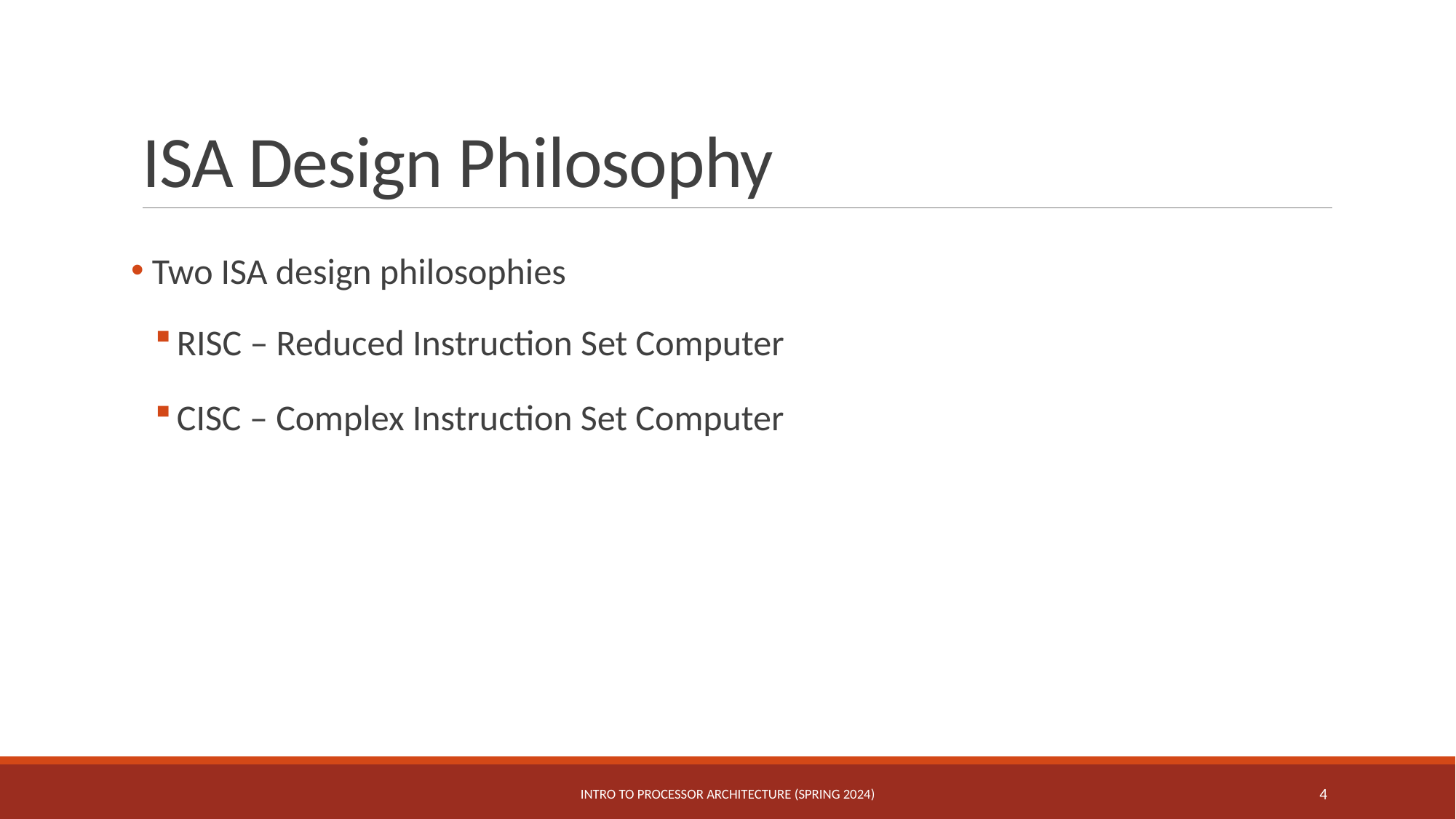

# ISA Design Philosophy
 Two ISA design philosophies
RISC – Reduced Instruction Set Computer
CISC – Complex Instruction Set Computer

Intro to Processor Architecture (Spring 2024)
4